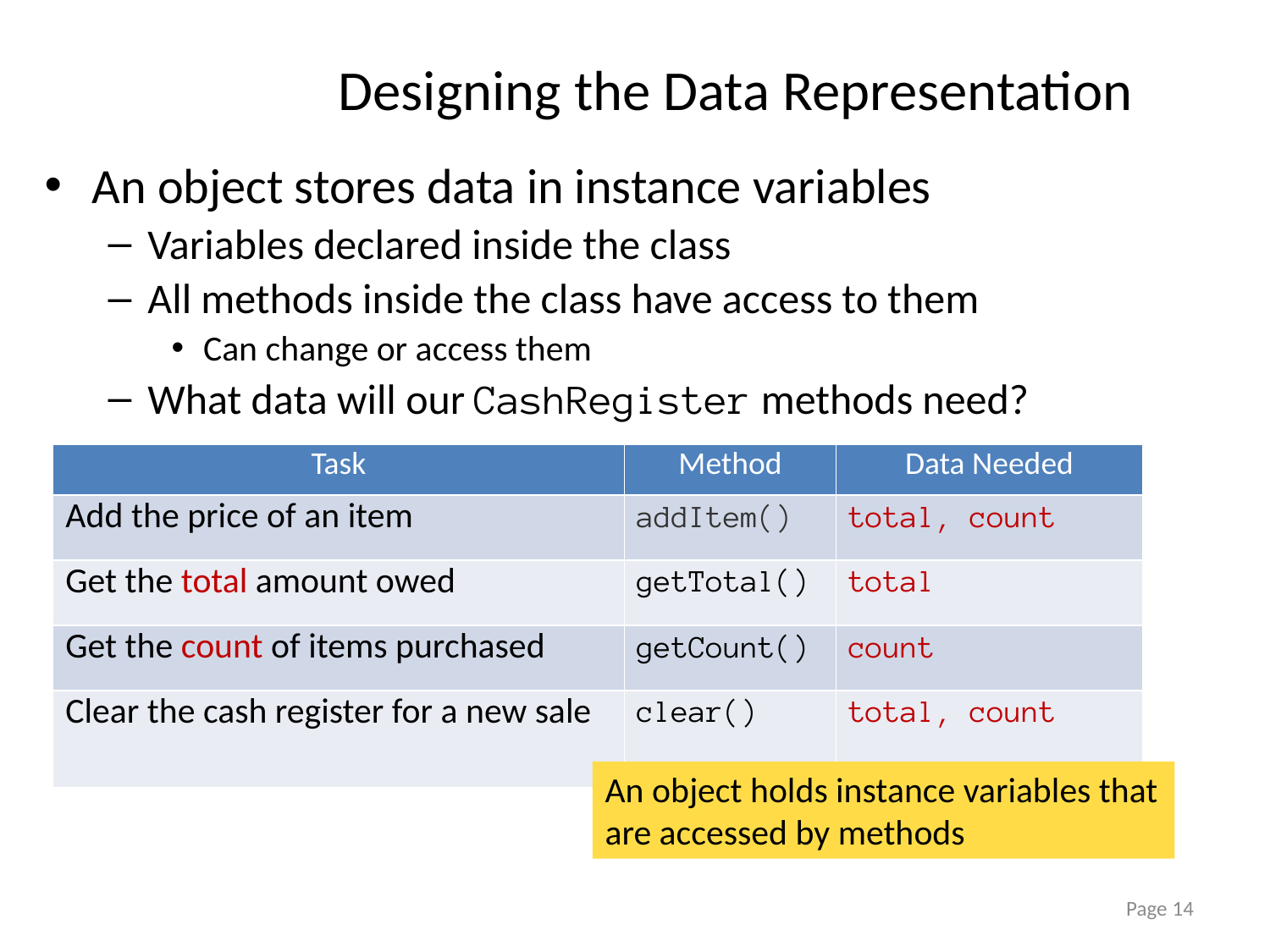

# Designing the Data Representation
An object stores data in instance variables
Variables declared inside the class
All methods inside the class have access to them
Can change or access them
What data will our CashRegister methods need?

| Task | Method | Data Needed |
| --- | --- | --- |
| Add the price of an item | addItem() | total, count |
| Get the total amount owed | getTotal() | total |
| Get the count of items purchased | getCount() | count |
| Clear the cash register for a new sale | clear() | total, count |
An object holds instance variables that are accessed by methods
Page 14